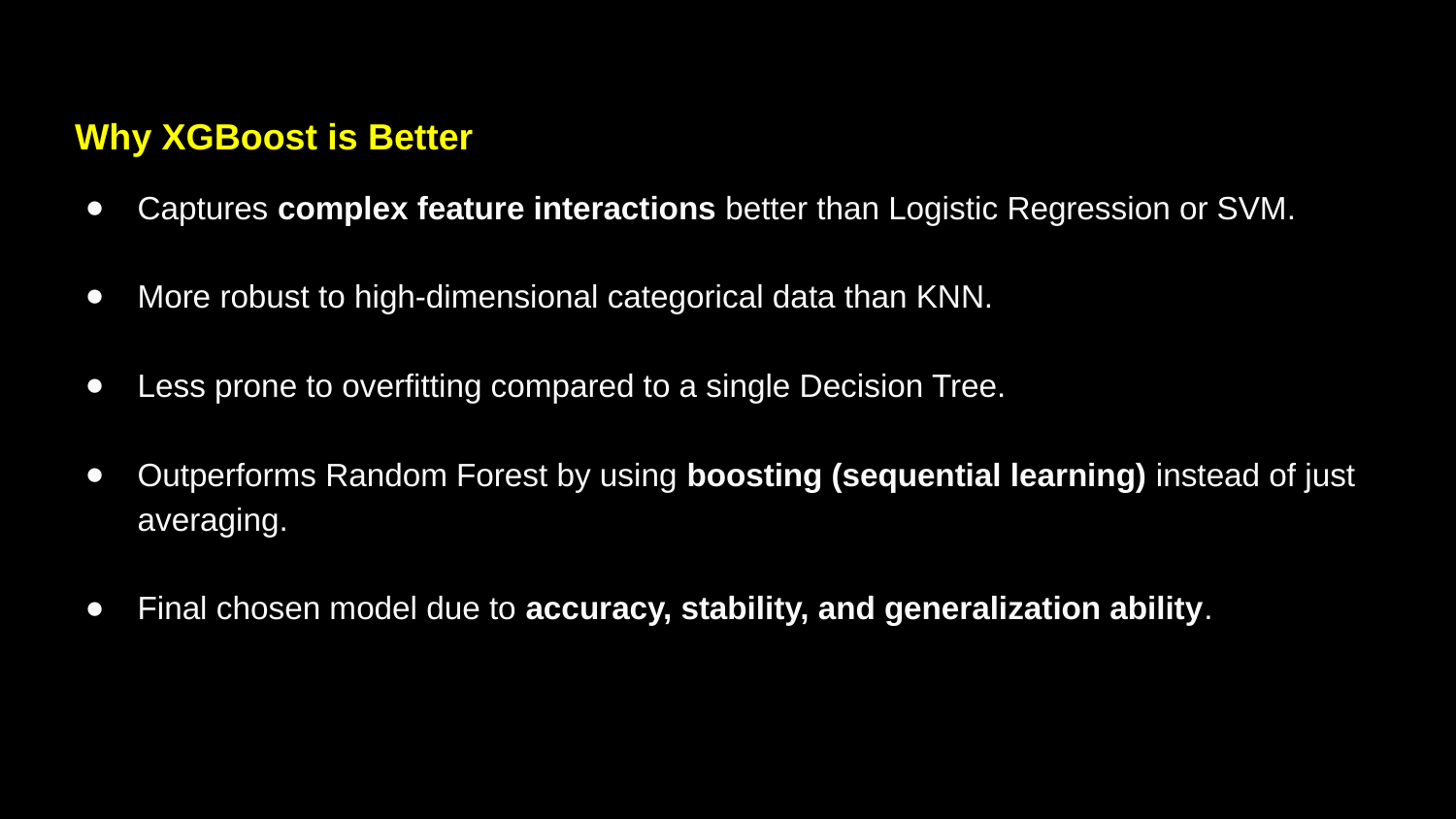

Why XGBoost is Better
Captures complex feature interactions better than Logistic Regression or SVM.
More robust to high-dimensional categorical data than KNN.
Less prone to overfitting compared to a single Decision Tree.
Outperforms Random Forest by using boosting (sequential learning) instead of just averaging.
Final chosen model due to accuracy, stability, and generalization ability.